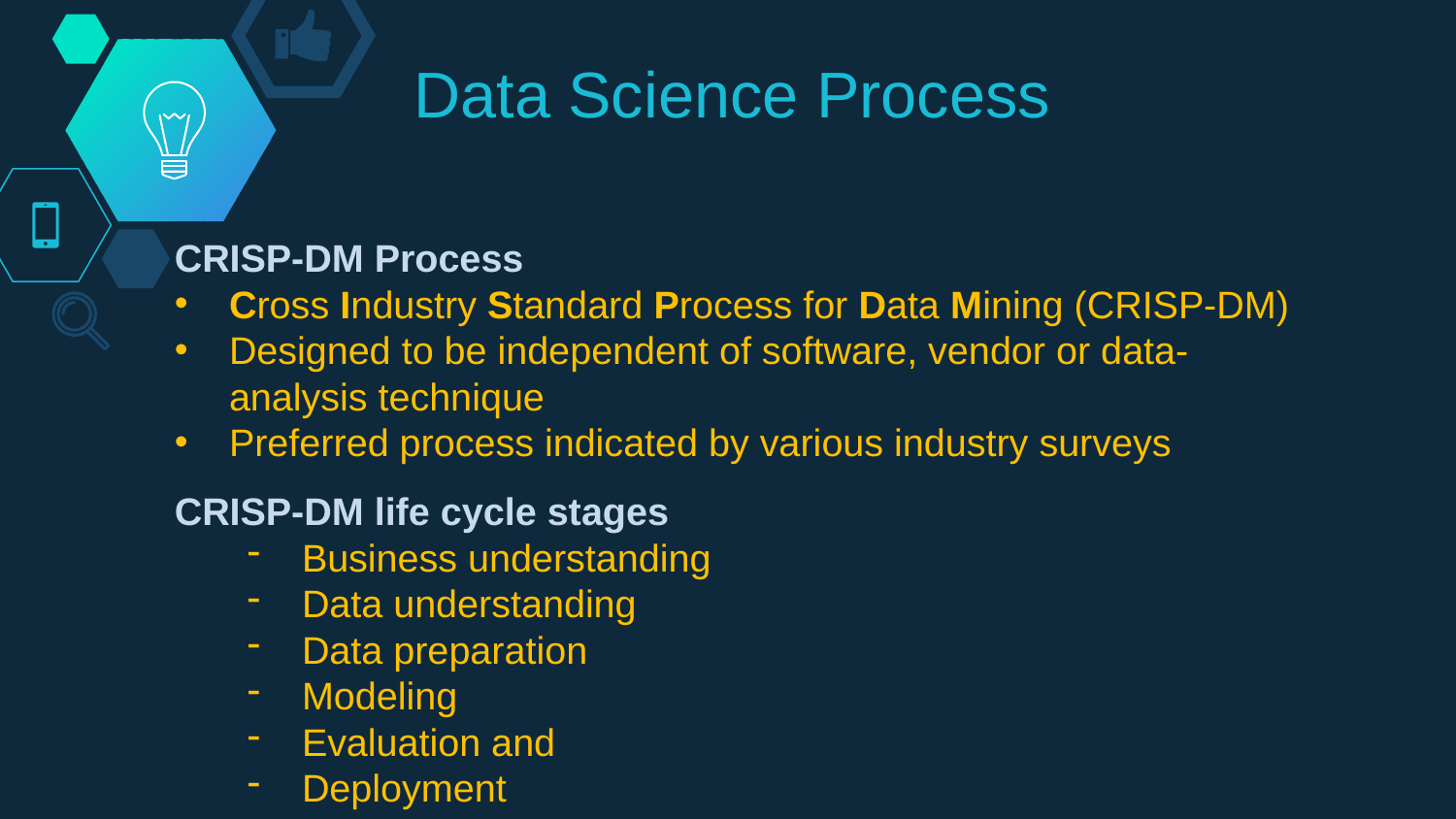

# Data Science Process
CRISP-DM Process
Cross Industry Standard Process for Data Mining (CRISP-DM)
Designed to be independent of software, vendor or data-analysis technique
Preferred process indicated by various industry surveys
CRISP-DM life cycle stages
Business understanding
Data understanding
Data preparation
Modeling
Evaluation and
Deployment